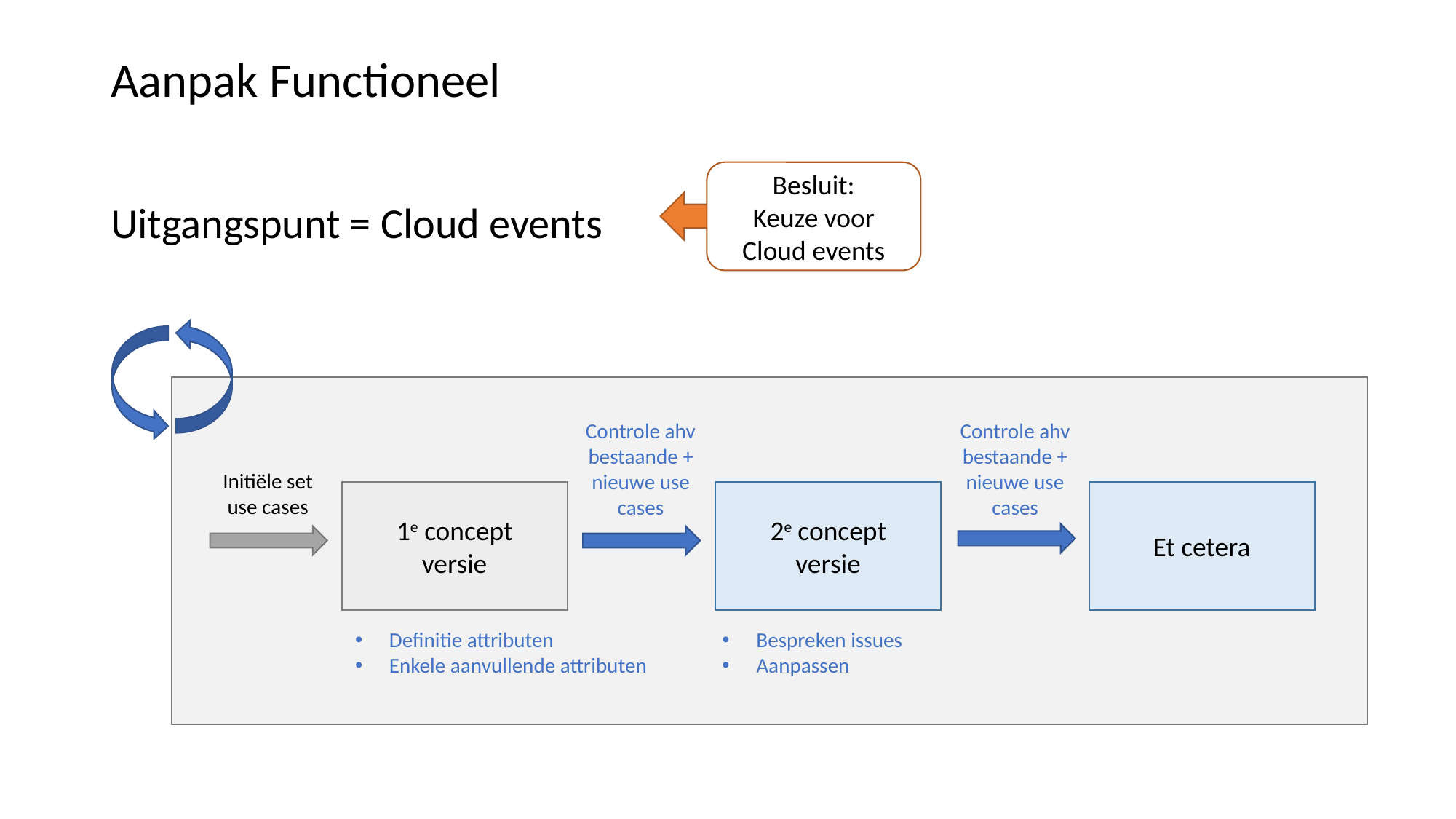

# Aanpak Functioneel

Uitgangspunt = Cloud events
Besluit:
Keuze voor Cloud events

Initiële set
use cases
1e concept
versie

Controle ahv bestaande + nieuwe use cases
Controle ahv bestaande + nieuwe use cases
2e concept
versie
Et cetera

Bespreken issues
Aanpassen
Definitie attributen
Enkele aanvullende attributen